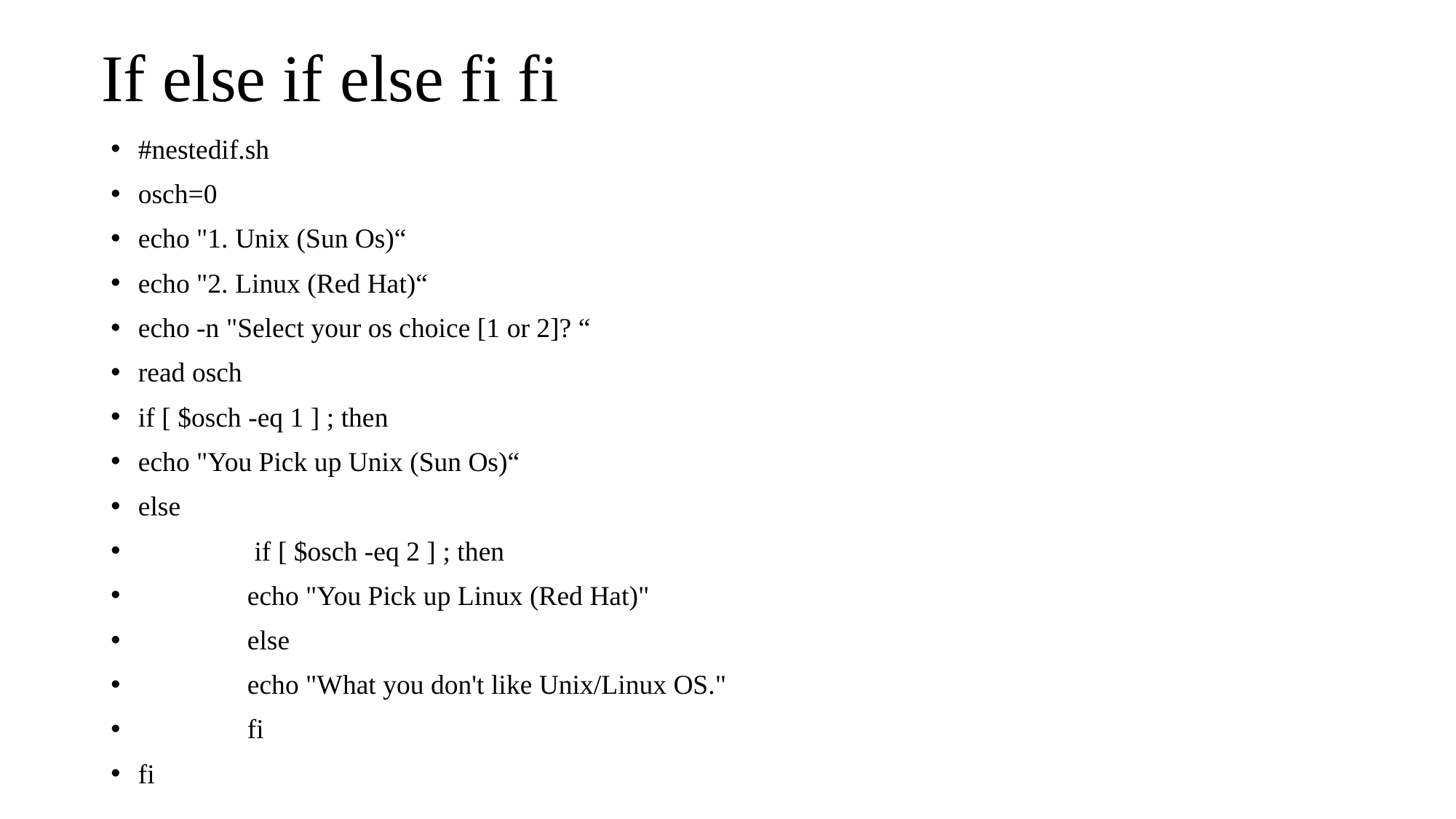

# If else if else fi fi
#nestedif.sh
osch=0
echo "1. Unix (Sun Os)“
echo "2. Linux (Red Hat)“
echo -n "Select your os choice [1 or 2]? “
read osch
if [ $osch -eq 1 ] ; then
echo "You Pick up Unix (Sun Os)“
else
 	 if [ $osch -eq 2 ] ; then
 	echo "You Pick up Linux (Red Hat)"
 	else
  	echo "What you don't like Unix/Linux OS."
   	fi
fi